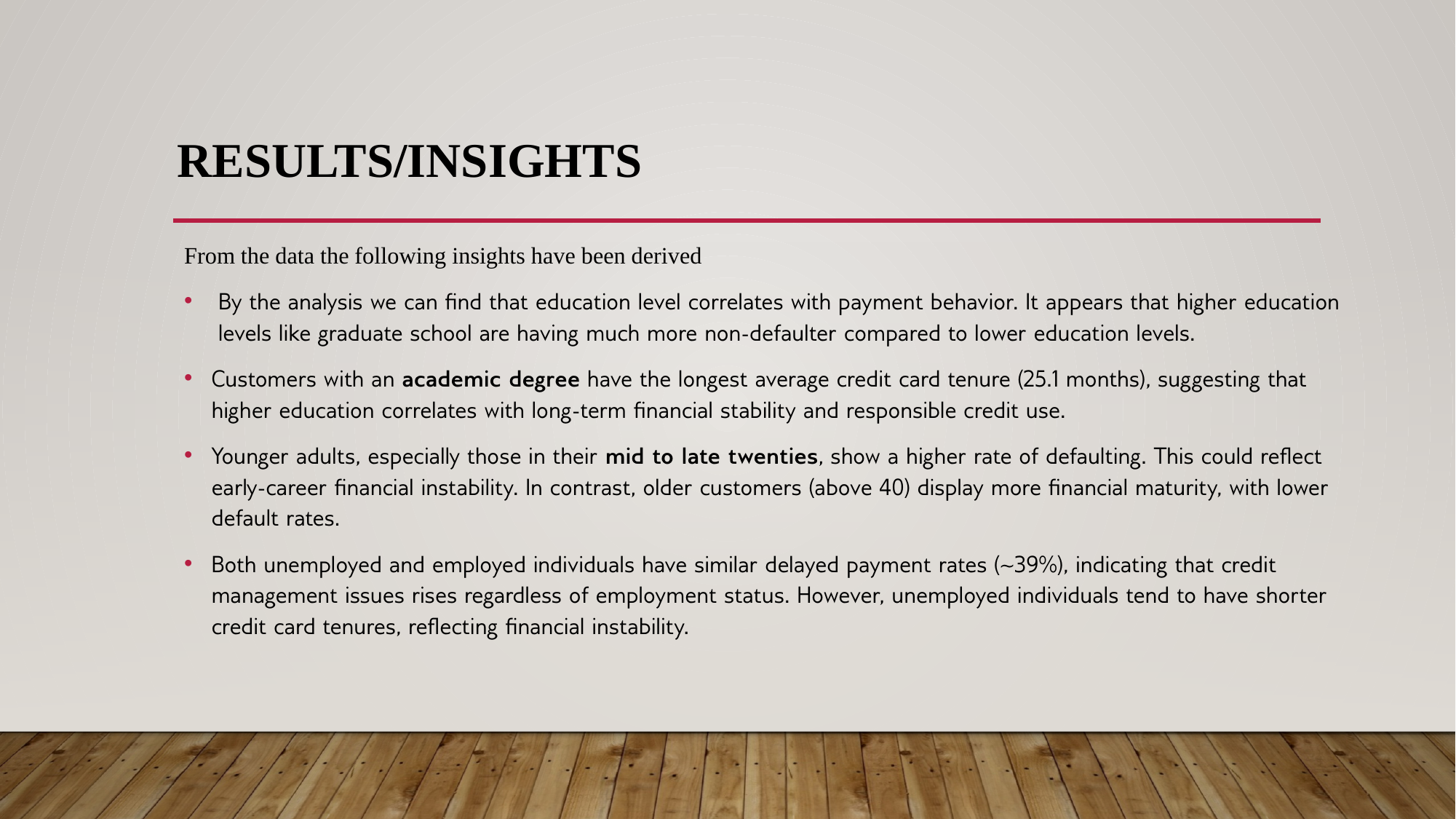

# Results/Insights
From the data the following insights have been derived
By the analysis we can find that education level correlates with payment behavior. It appears that higher education levels like graduate school are having much more non-defaulter compared to lower education levels.
Customers with an academic degree have the longest average credit card tenure (25.1 months), suggesting that higher education correlates with long-term financial stability and responsible credit use.
Younger adults, especially those in their mid to late twenties, show a higher rate of defaulting. This could reflect early-career financial instability. In contrast, older customers (above 40) display more financial maturity, with lower default rates.
Both unemployed and employed individuals have similar delayed payment rates (~39%), indicating that credit management issues rises regardless of employment status. However, unemployed individuals tend to have shorter credit card tenures, reflecting financial instability.